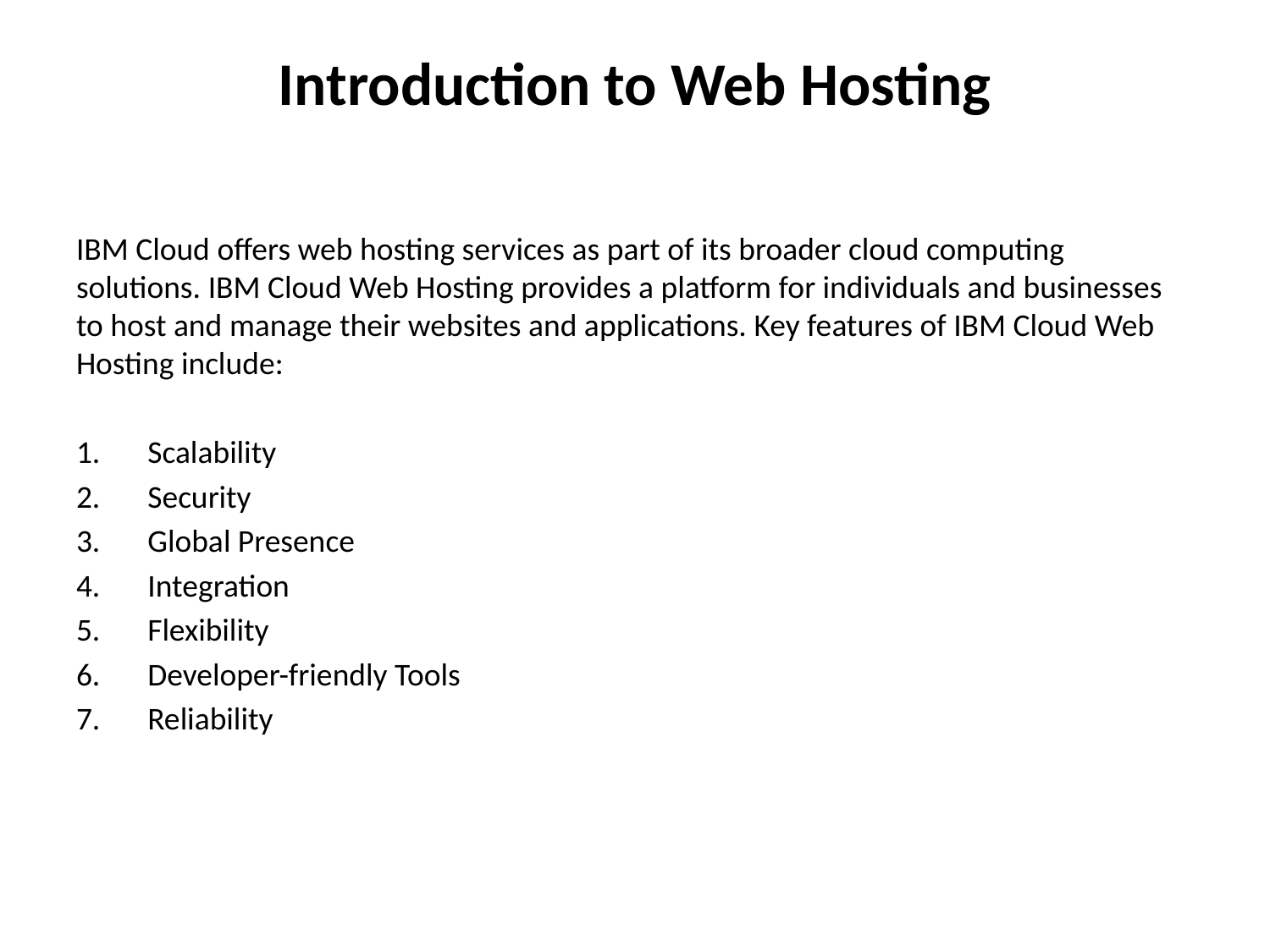

# Introduction to Web Hosting
IBM Cloud offers web hosting services as part of its broader cloud computing solutions. IBM Cloud Web Hosting provides a platform for individuals and businesses to host and manage their websites and applications. Key features of IBM Cloud Web Hosting include:

Scalability
Security
Global Presence
Integration
Flexibility
Developer-friendly Tools
Reliability